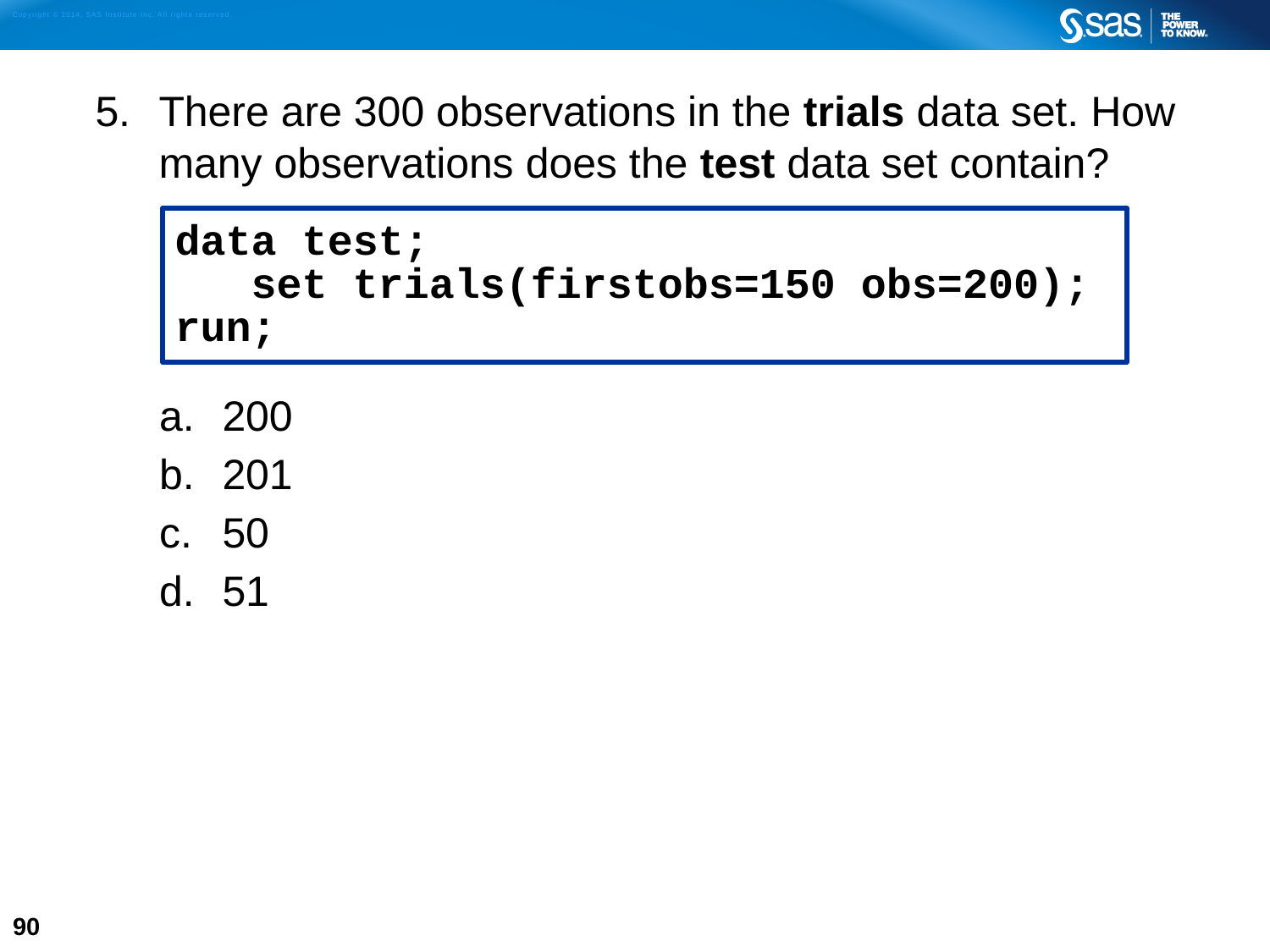

There are 300 observations in the trials data set. How many observations does the test data set contain?

200
201
50
51

data test;
   set trials(firstobs=150 obs=200);
run;